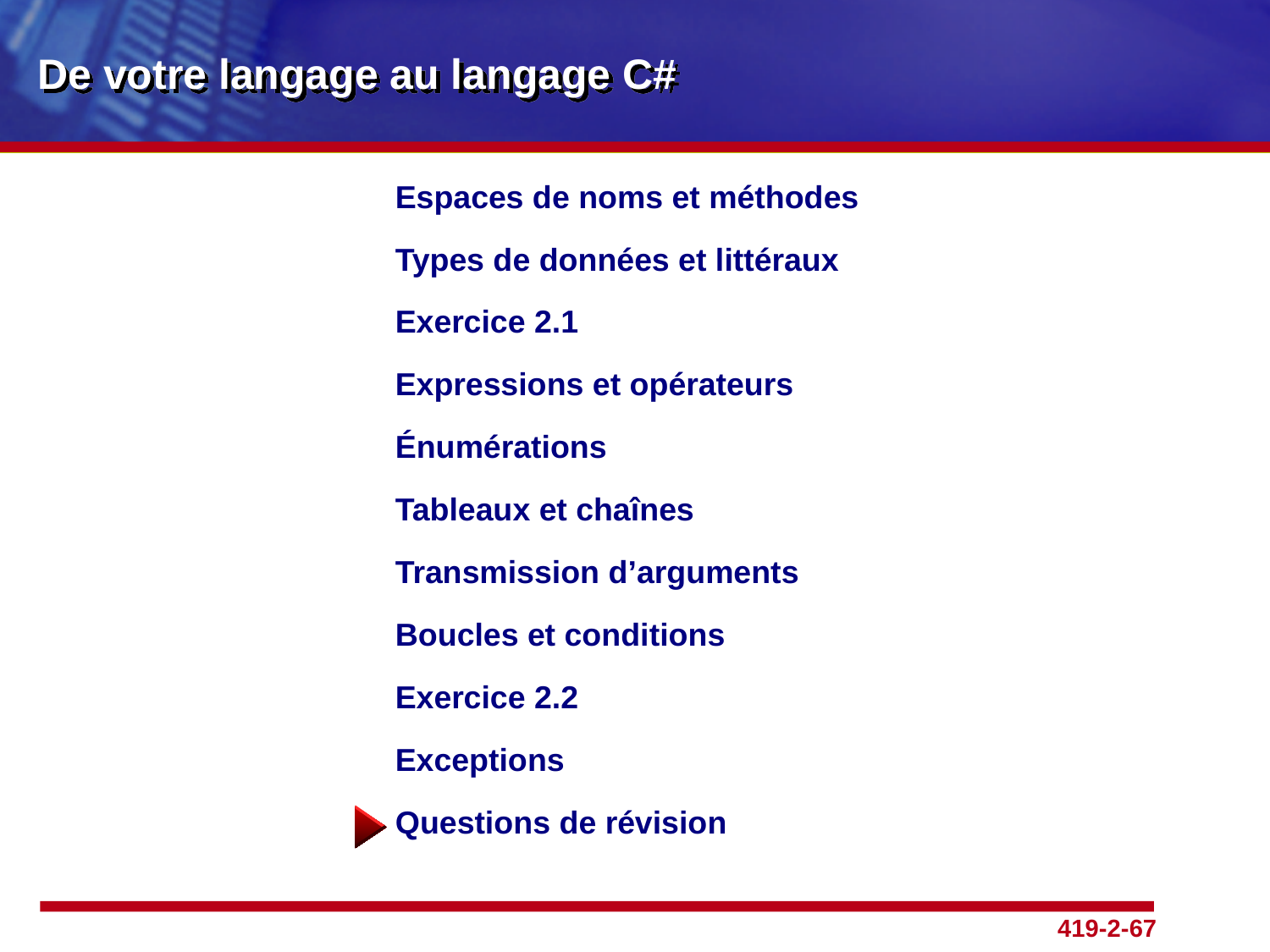

# De votre langage au langage C#
Espaces de noms et méthodes
Types de données et littéraux
Exercice 2.1
Expressions et opérateurs
Énumérations
Tableaux et chaînes
Transmission d’arguments
Boucles et conditions
Exercice 2.2
Exceptions
Questions de révision